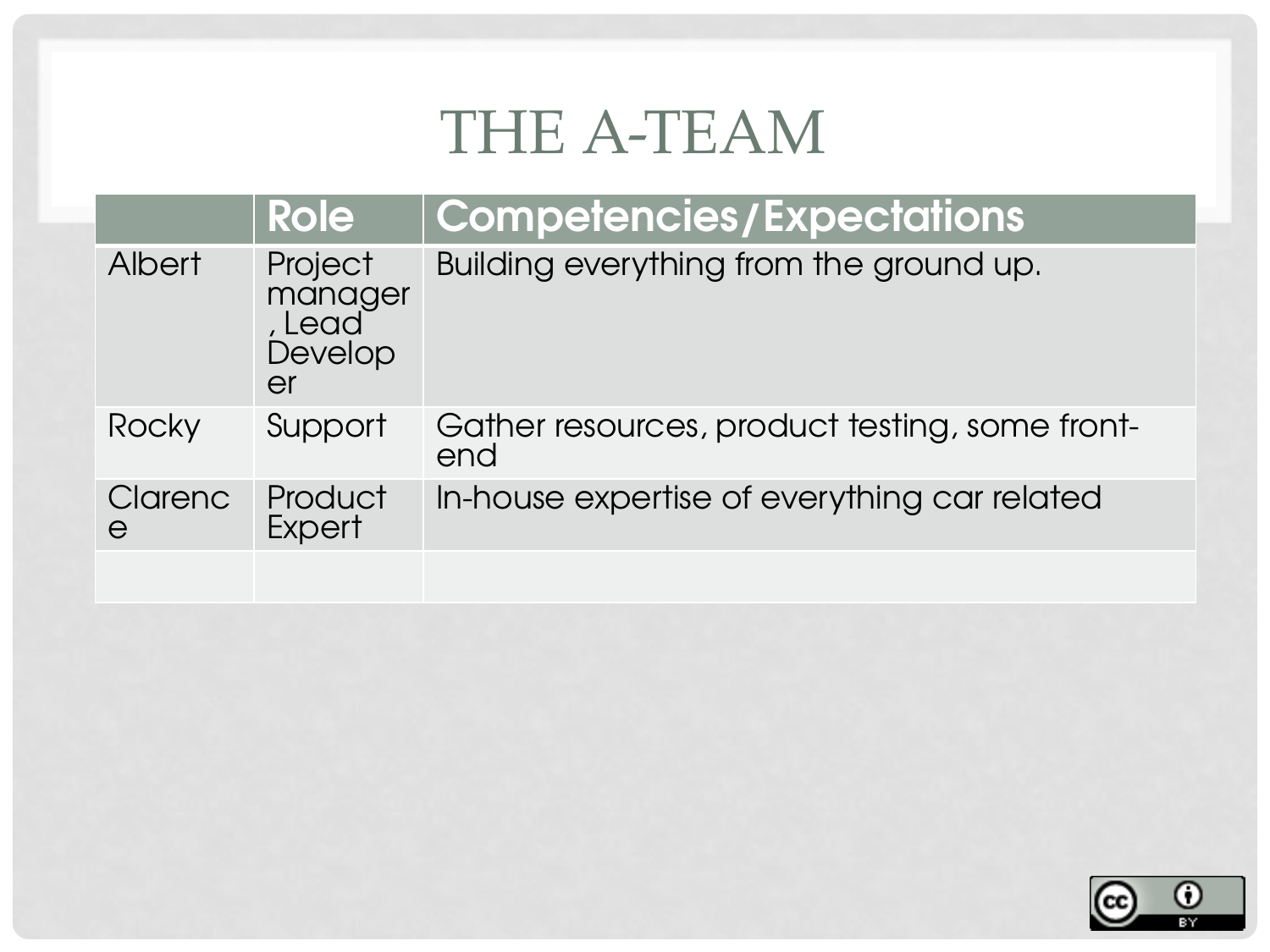

# The A-Team
|  | Role | Competencies/Expectations |
| --- | --- | --- |
| Albert | Project manager, Lead Developer | Building everything from the ground up. |
| Rocky | Support | Gather resources, product testing, some front-end |
| Clarence | Product Expert | In-house expertise of everything car related |
|  |  |  |